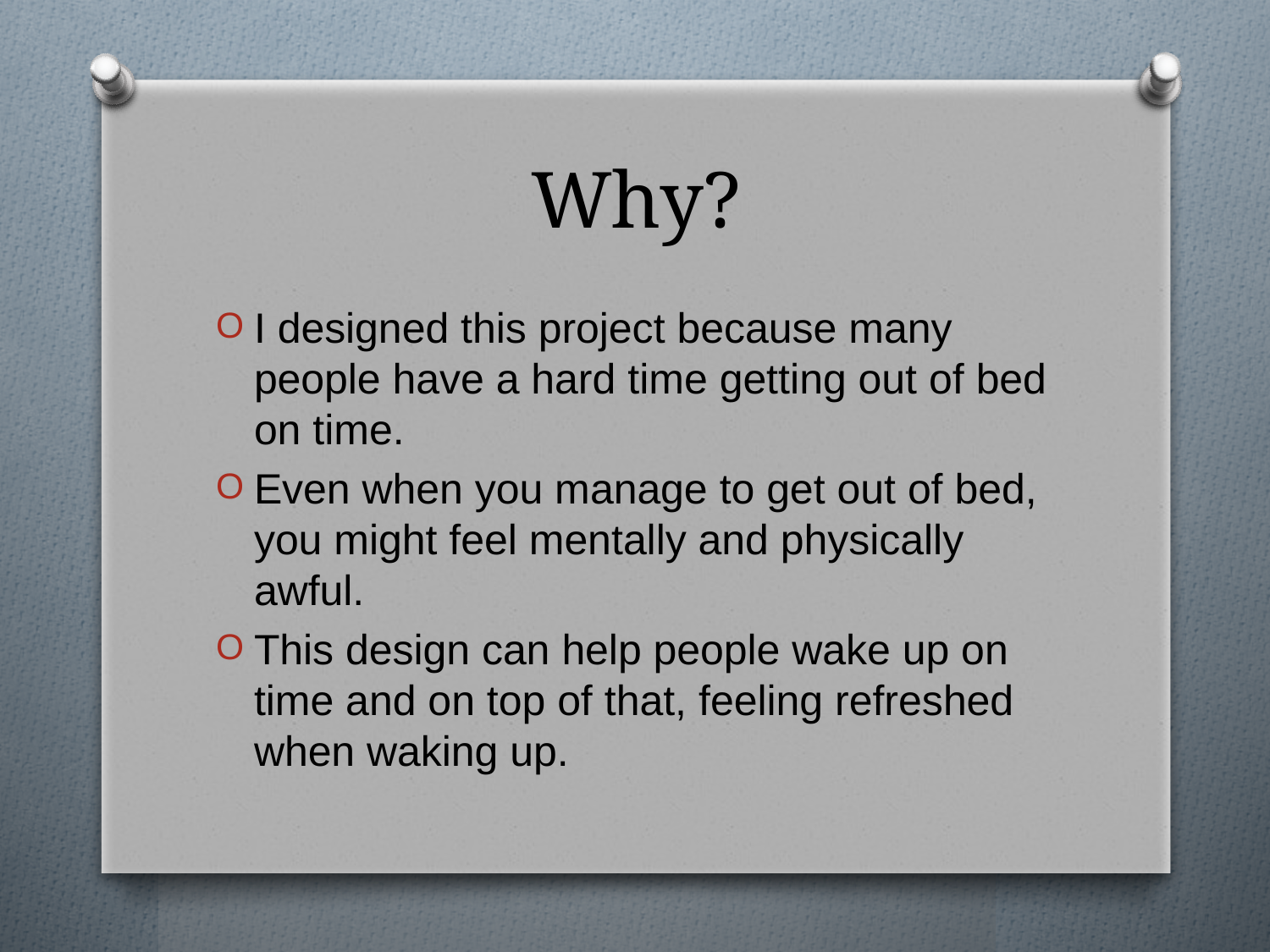

# Why?
I designed this project because many people have a hard time getting out of bed on time.
Even when you manage to get out of bed, you might feel mentally and physically awful.
This design can help people wake up on time and on top of that, feeling refreshed when waking up.